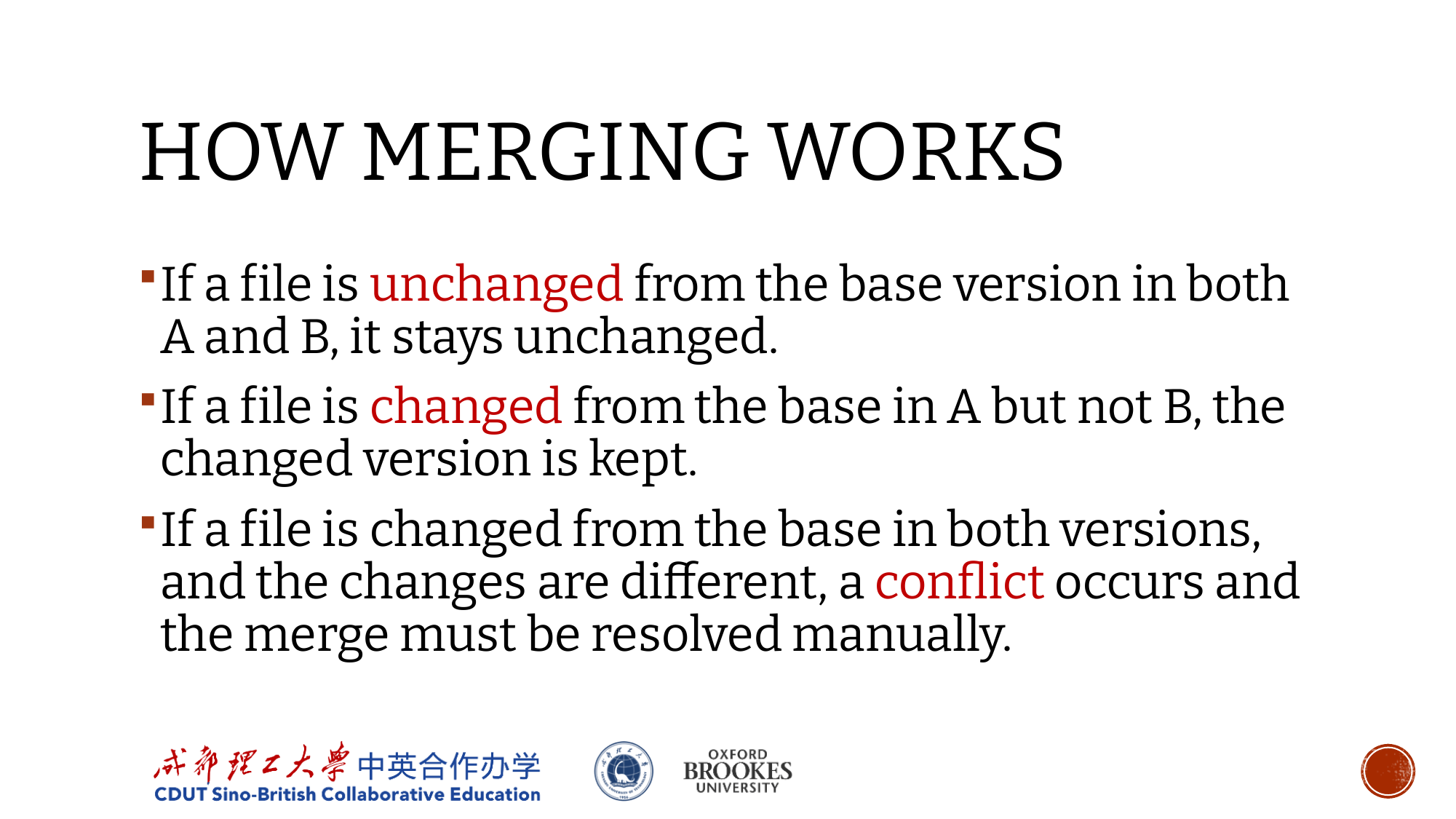

# How Merging Works
If a file is unchanged from the base version in both A and B, it stays unchanged.
If a file is changed from the base in A but not B, the changed version is kept.
If a file is changed from the base in both versions, and the changes are different, a conflict occurs and the merge must be resolved manually.